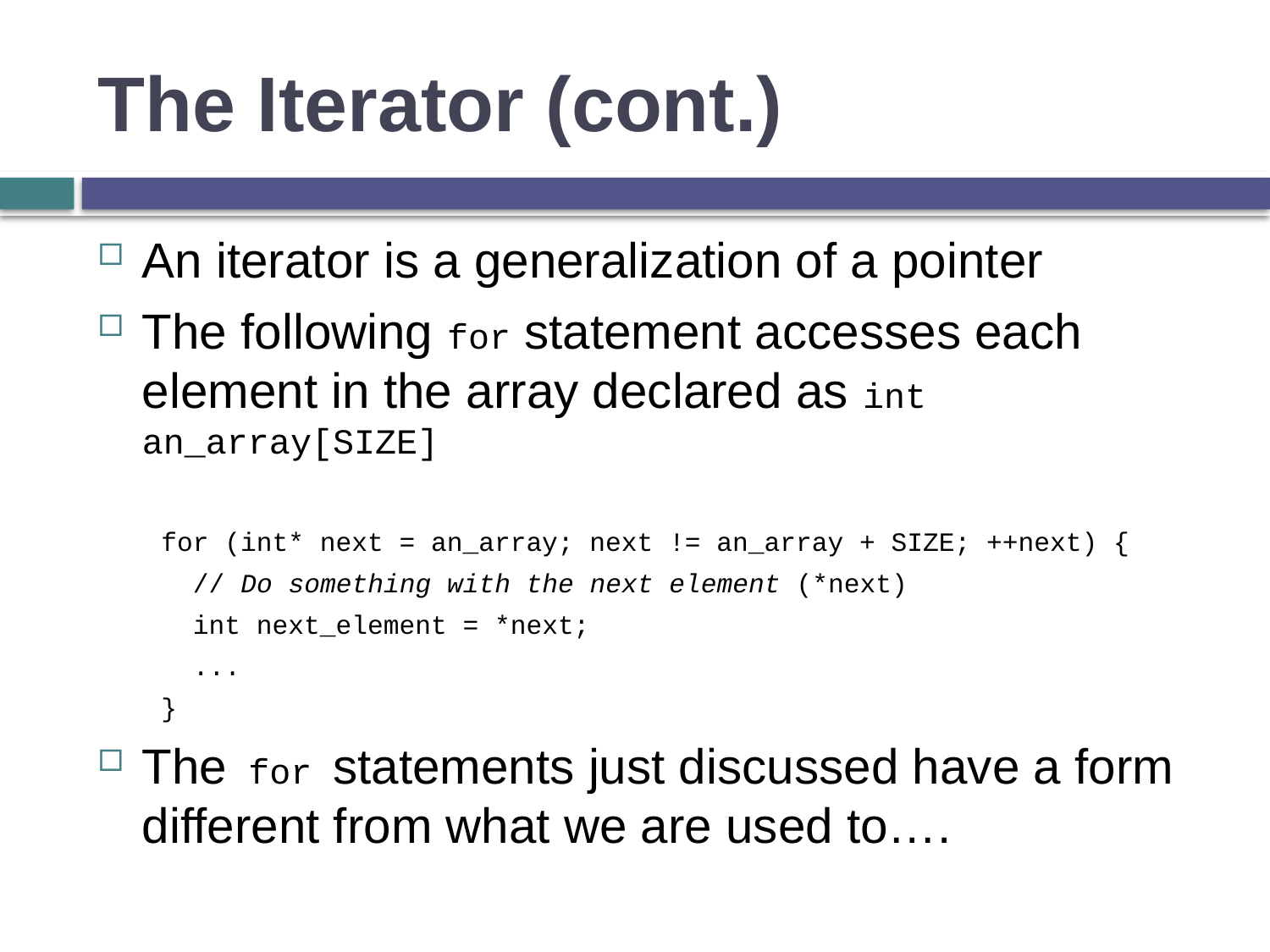

# The Iterator (cont.)
An iterator is a generalization of a pointer
The following for statement accesses each element in the array declared as int an_array[SIZE]

for (int* next = an_array; next != an_array + SIZE; ++next) {
  // Do something with the next element (*next)
  int next_element = *next;
  ...
}
The for statements just discussed have a form different from what we are used to….